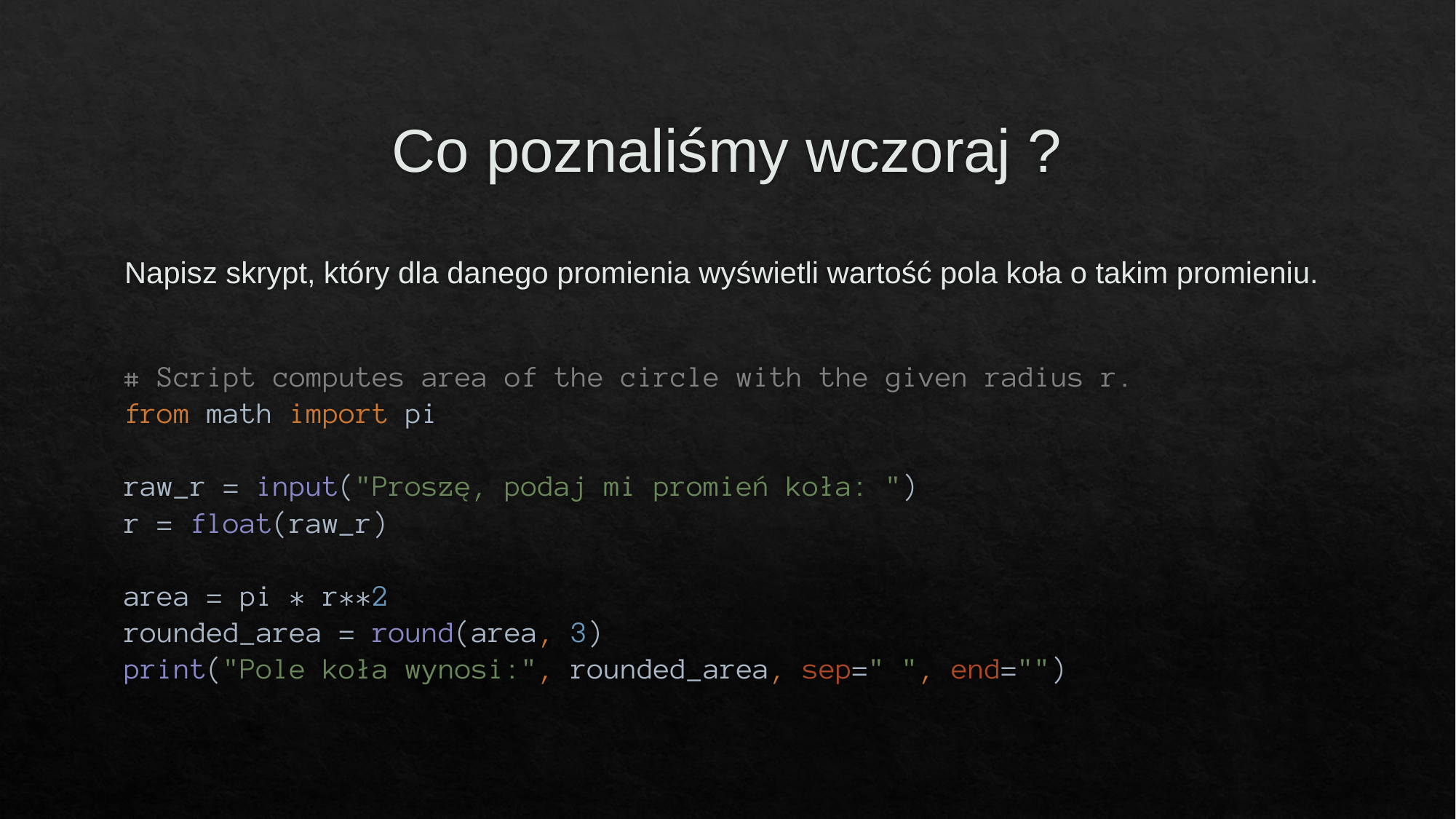

# Co poznaliśmy wczoraj ?
Napisz skrypt, który dla danego promienia wyświetli wartość pola koła o takim promieniu.

# Script computes area of the circle with the given radius r. from math import pi raw_r = input("Proszę, podaj mi promień koła: ") r = float(raw_r) area = pi * r**2 rounded_area = round(area, 3) print("Pole koła wynosi:", rounded_area, sep=" ", end="")